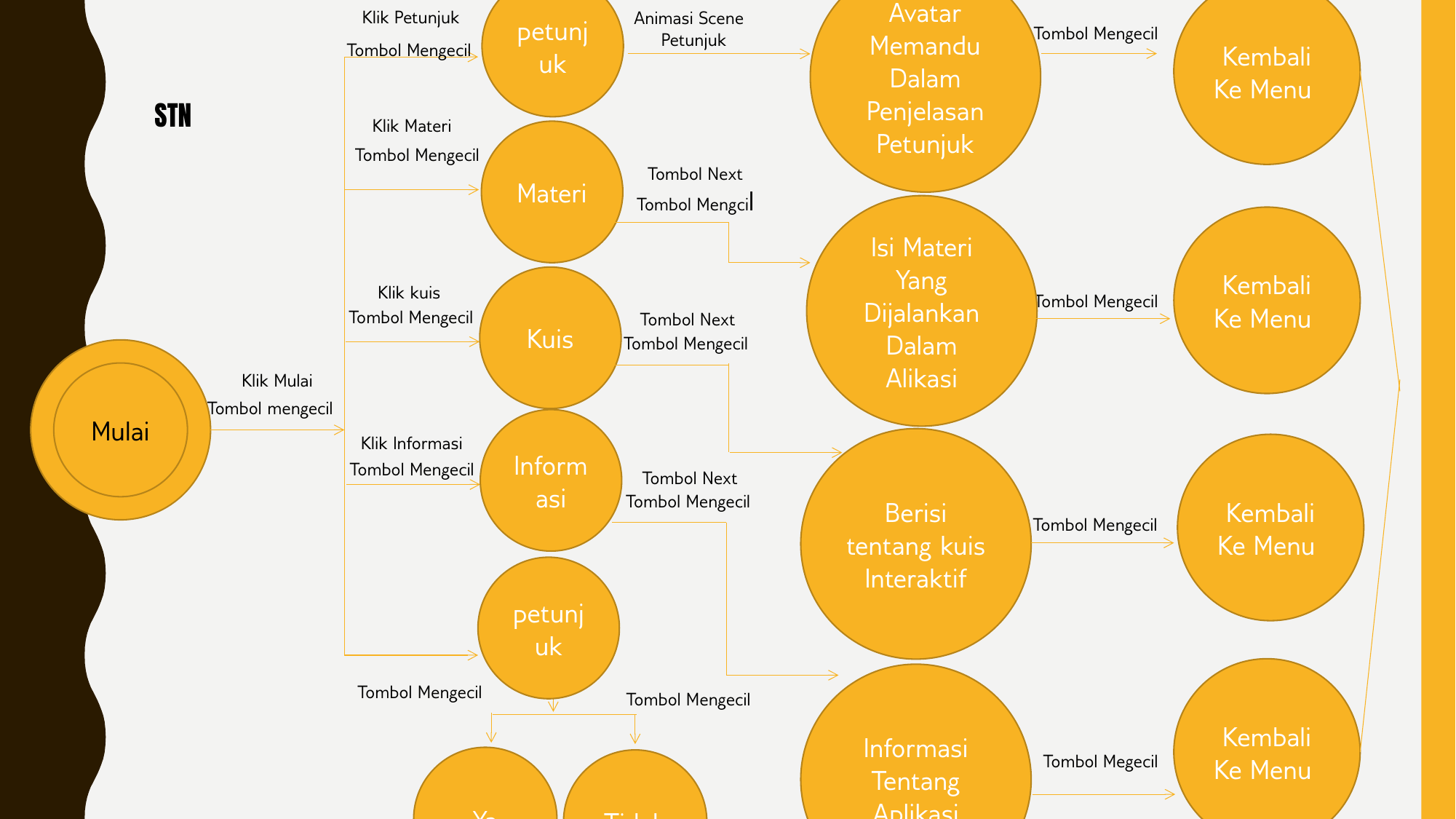

Klik Petunjuk
Avatar Memandu Dalam Penjelasan Petunjuk
petunjuk
Kembali Ke Menu
Animasi Scene
     Petunjuk
Tombol Mengecil

Tombol Mengecil
STN
Klik Materi
Materi
Tombol Mengecil
  Tombol Next
Tombol Mengcil
Isi Materi Yang Dijalankan Dalam Alikasi
Kembali Ke Menu
Kuis
Klik kuis
Tombol Mengecil
  Tombol Next
Tombol Mengecil
Tombol Mengecil

Klik Mulai
Tombol mengecil
Mulai
Informasi
Klik Informasi
Berisi tentang kuis Interaktif
Kembali Ke Menu
  Tombol Next
Tombol Mengecil
Tombol Mengecil
Tombol Mengecil
petunjuk
Kembali Ke Menu
Informasi Tentang Aplikasi
Tombol Mengecil
Tombol Mengecil
Tombol Megecil
Ya
Tidak